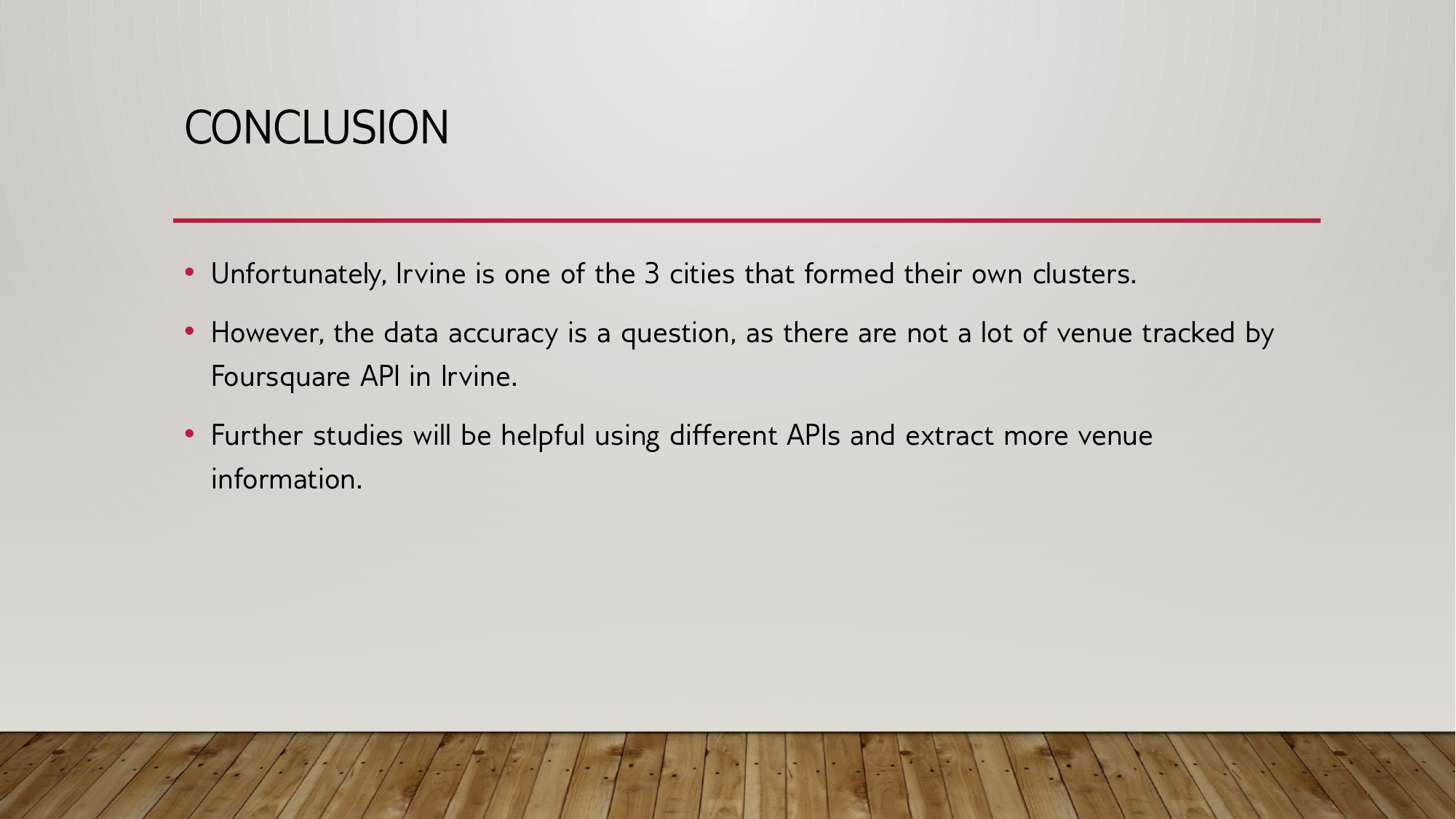

# conclusion
Unfortunately, Irvine is one of the 3 cities that formed their own clusters.
However, the data accuracy is a question, as there are not a lot of venue tracked by Foursquare API in Irvine.
Further studies will be helpful using different APIs and extract more venue information.